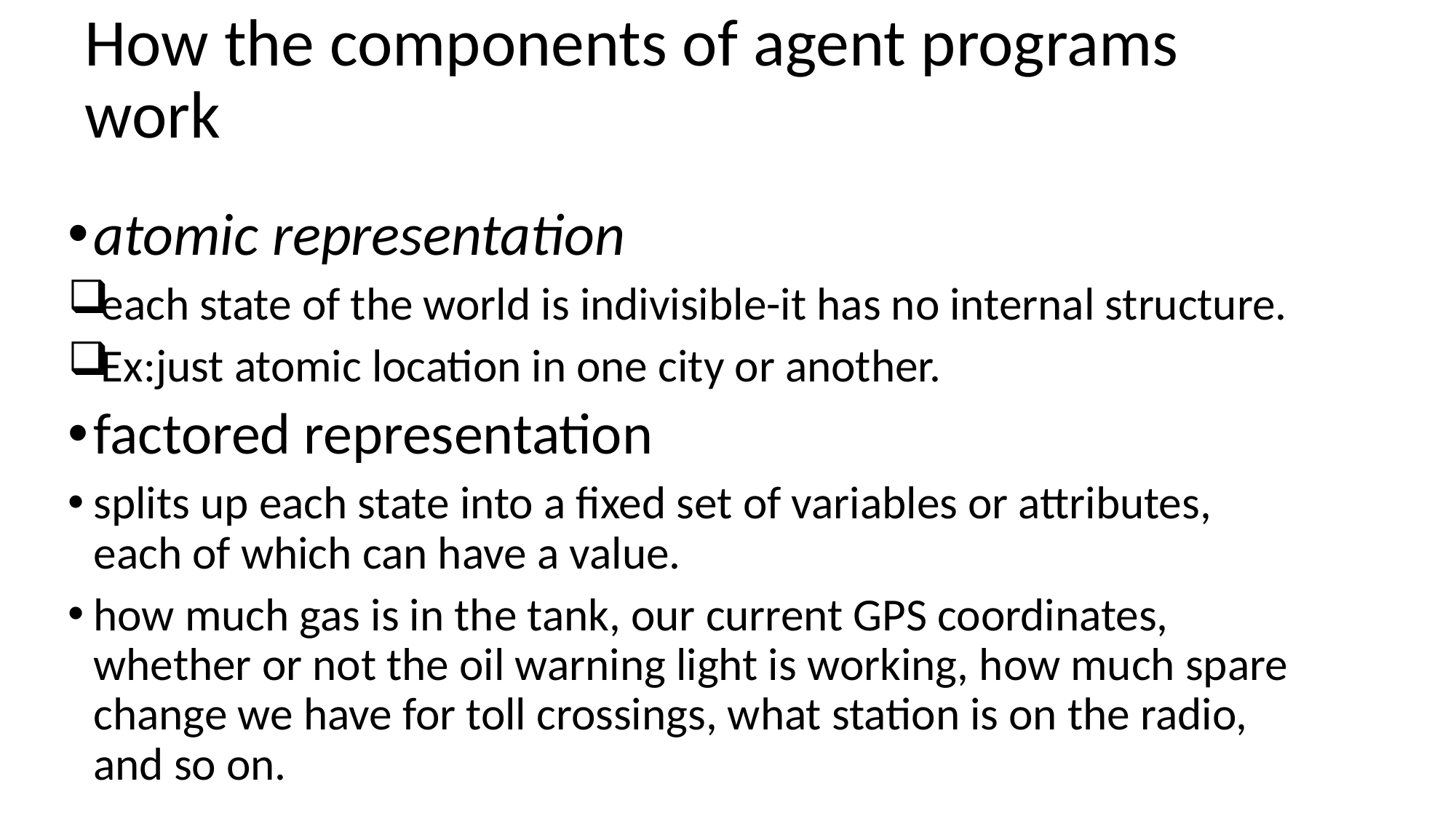

# How the components of agent programs work

atomic representation
each state of the world is indivisible-it has no internal structure.
Ex:just atomic location in one city or another.
factored representation
splits up each state into a fixed set of variables or attributes, each of which can have a value.
how much gas is in the tank, our current GPS coordinates, whether or not the oil warning light is working, how much spare change we have for toll crossings, what station is on the radio, and so on.